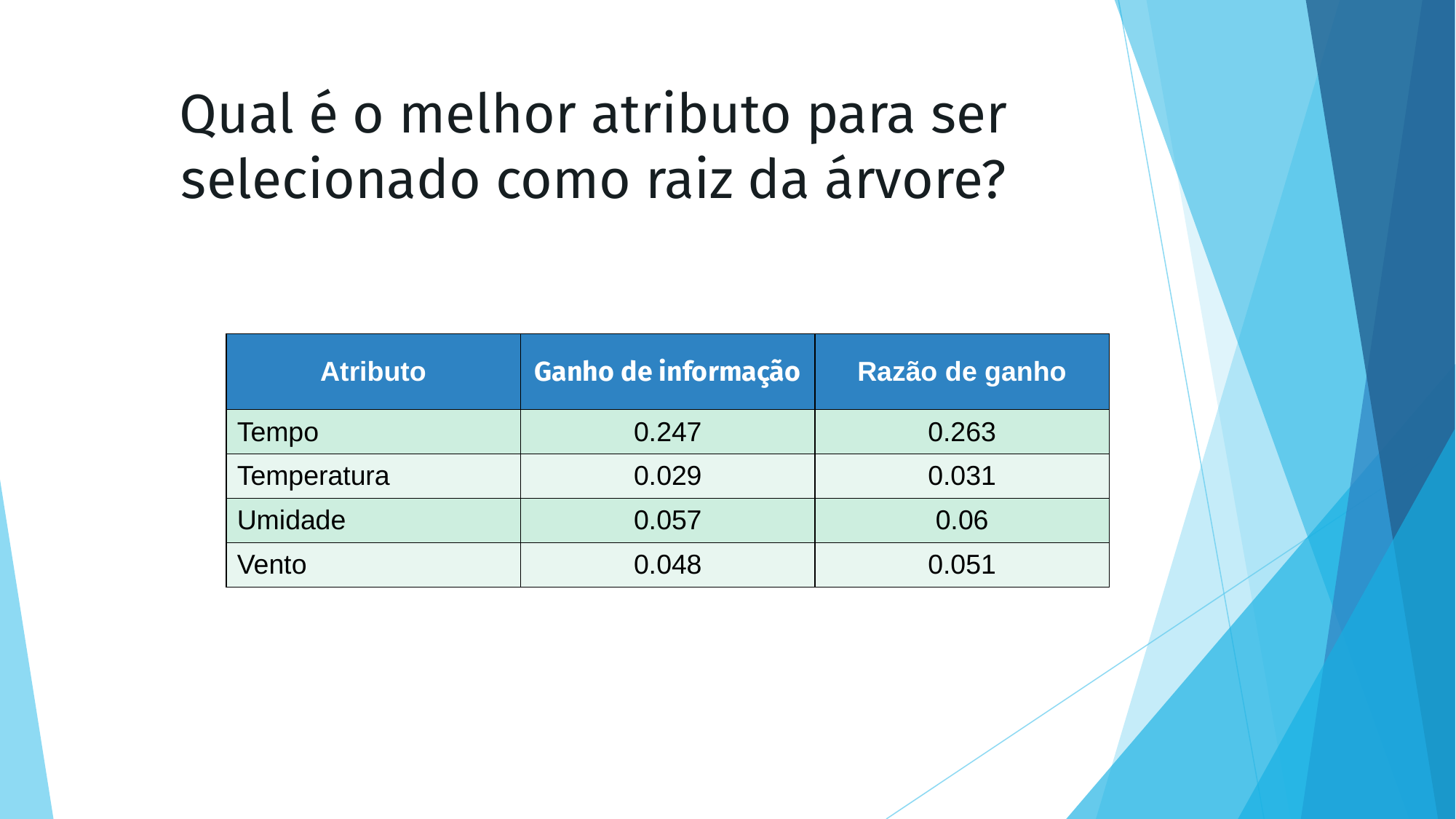

# Qual é o melhor atributo para ser selecionado como raiz da árvore?

| Atributo | Ganho de informação | Razão de ganho |
| --- | --- | --- |
| Tempo | 0.247 | 0.263 |
| Temperatura | 0.029 | 0.031 |
| Umidade | 0.057 | 0.06 |
| Vento | 0.048 | 0.051 |